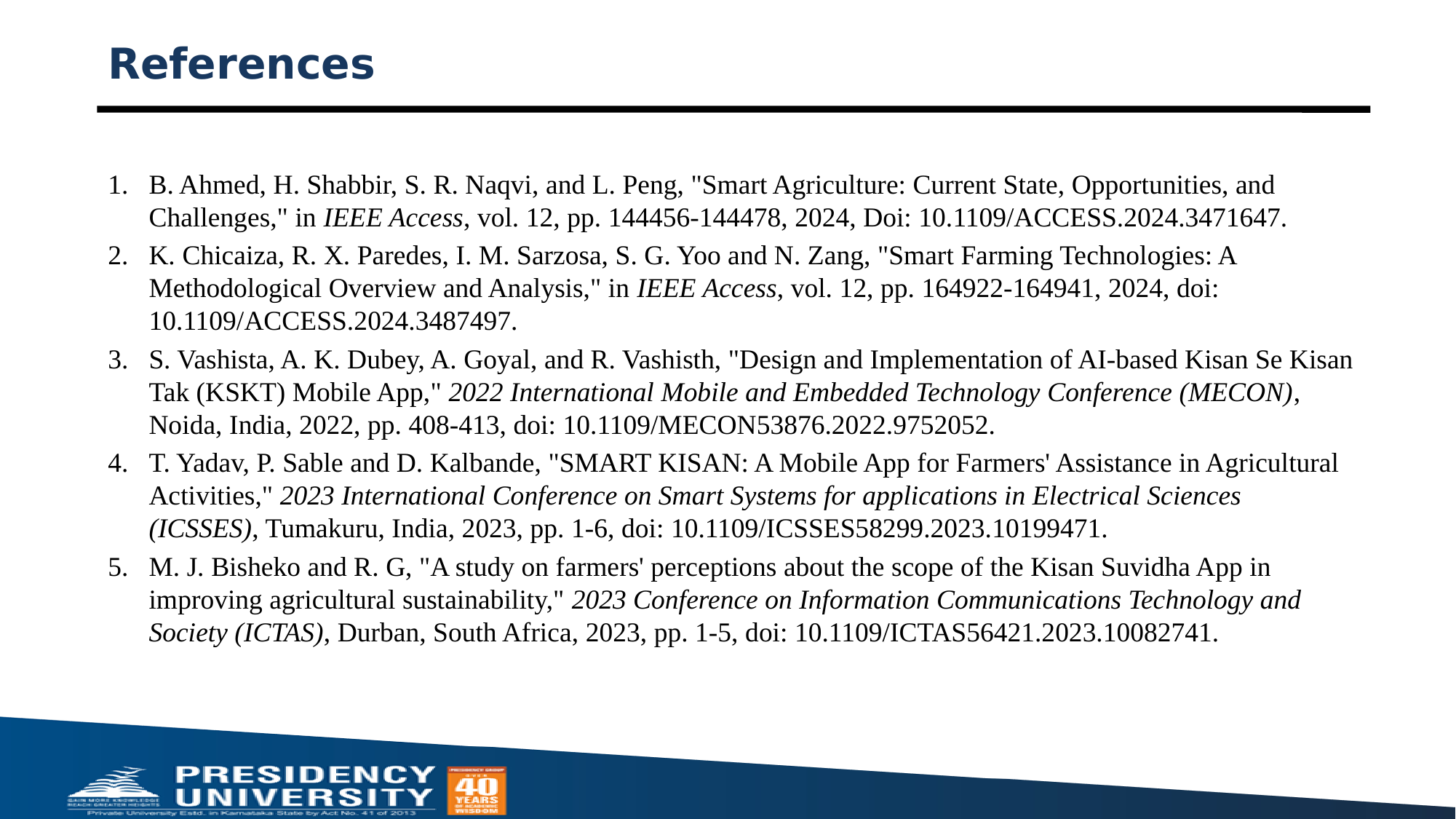

# References
B. Ahmed, H. Shabbir, S. R. Naqvi, and L. Peng, "Smart Agriculture: Current State, Opportunities, and Challenges," in IEEE Access, vol. 12, pp. 144456-144478, 2024, Doi: 10.1109/ACCESS.2024.3471647.
K. Chicaiza, R. X. Paredes, I. M. Sarzosa, S. G. Yoo and N. Zang, "Smart Farming Technologies: A Methodological Overview and Analysis," in IEEE Access, vol. 12, pp. 164922-164941, 2024, doi: 10.1109/ACCESS.2024.3487497.
S. Vashista, A. K. Dubey, A. Goyal, and R. Vashisth, "Design and Implementation of AI-based Kisan Se Kisan Tak (KSKT) Mobile App," 2022 International Mobile and Embedded Technology Conference (MECON), Noida, India, 2022, pp. 408-413, doi: 10.1109/MECON53876.2022.9752052.
T. Yadav, P. Sable and D. Kalbande, "SMART KISAN: A Mobile App for Farmers' Assistance in Agricultural Activities," 2023 International Conference on Smart Systems for applications in Electrical Sciences (ICSSES), Tumakuru, India, 2023, pp. 1-6, doi: 10.1109/ICSSES58299.2023.10199471.
M. J. Bisheko and R. G, "A study on farmers' perceptions about the scope of the Kisan Suvidha App in improving agricultural sustainability," 2023 Conference on Information Communications Technology and Society (ICTAS), Durban, South Africa, 2023, pp. 1-5, doi: 10.1109/ICTAS56421.2023.10082741.